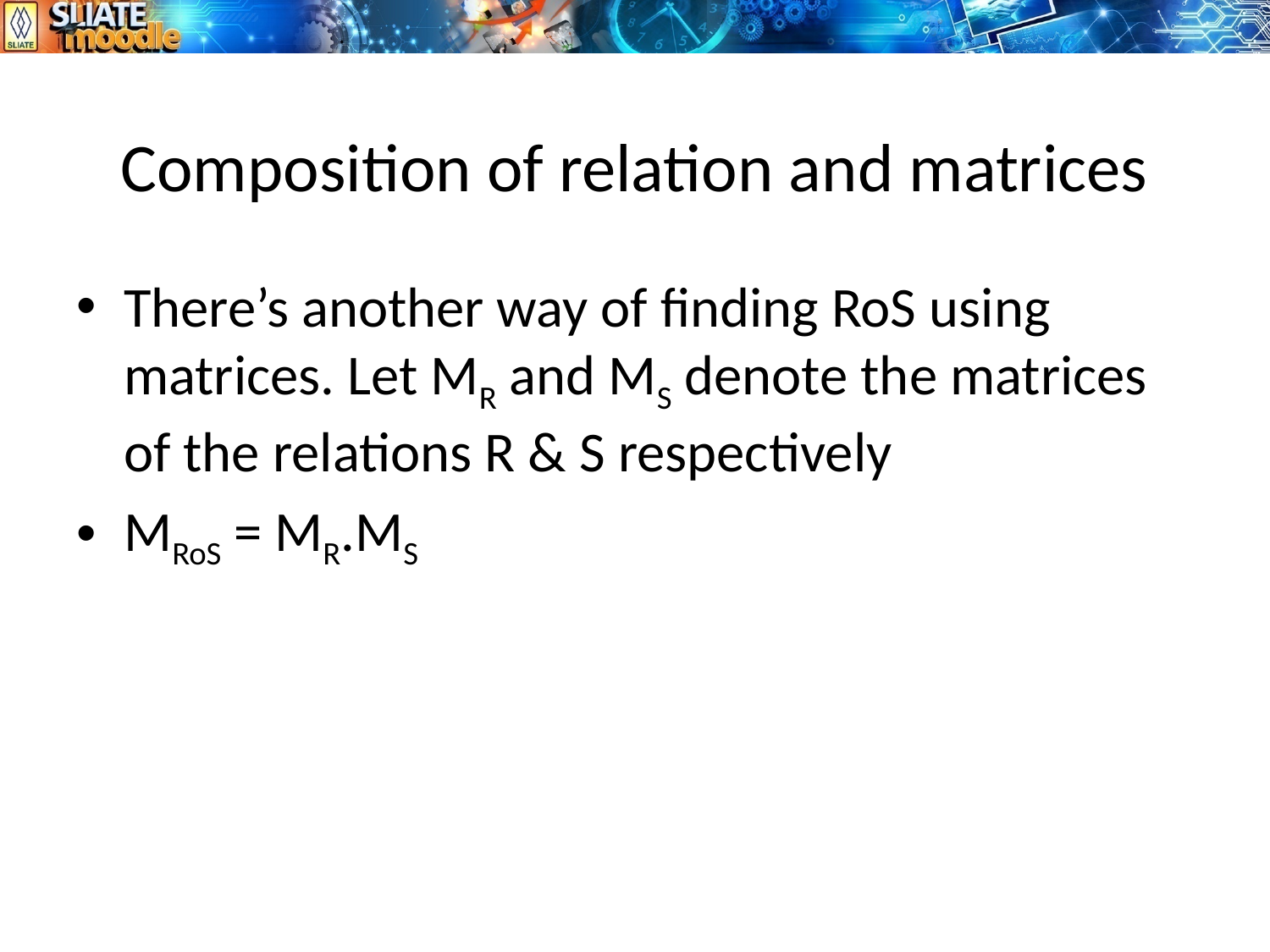

# Composition of relation and matrices
There’s another way of finding RoS using matrices. Let MR and MS denote the matrices of the relations R & S respectively
MRoS = MR.MS